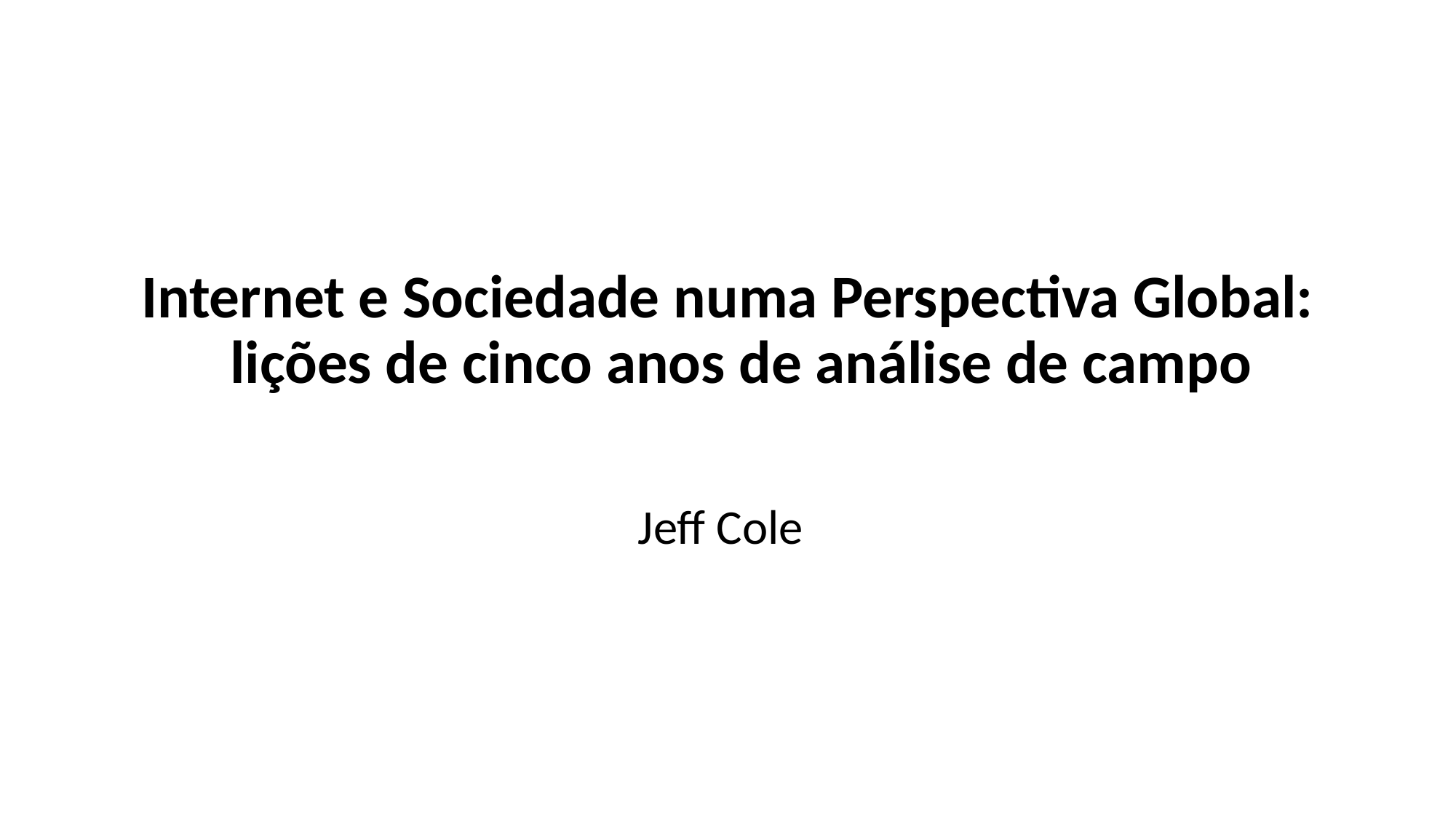

Internet e Sociedade numa Perspectiva Global: lições de cinco anos de análise de campo

Jeff Cole